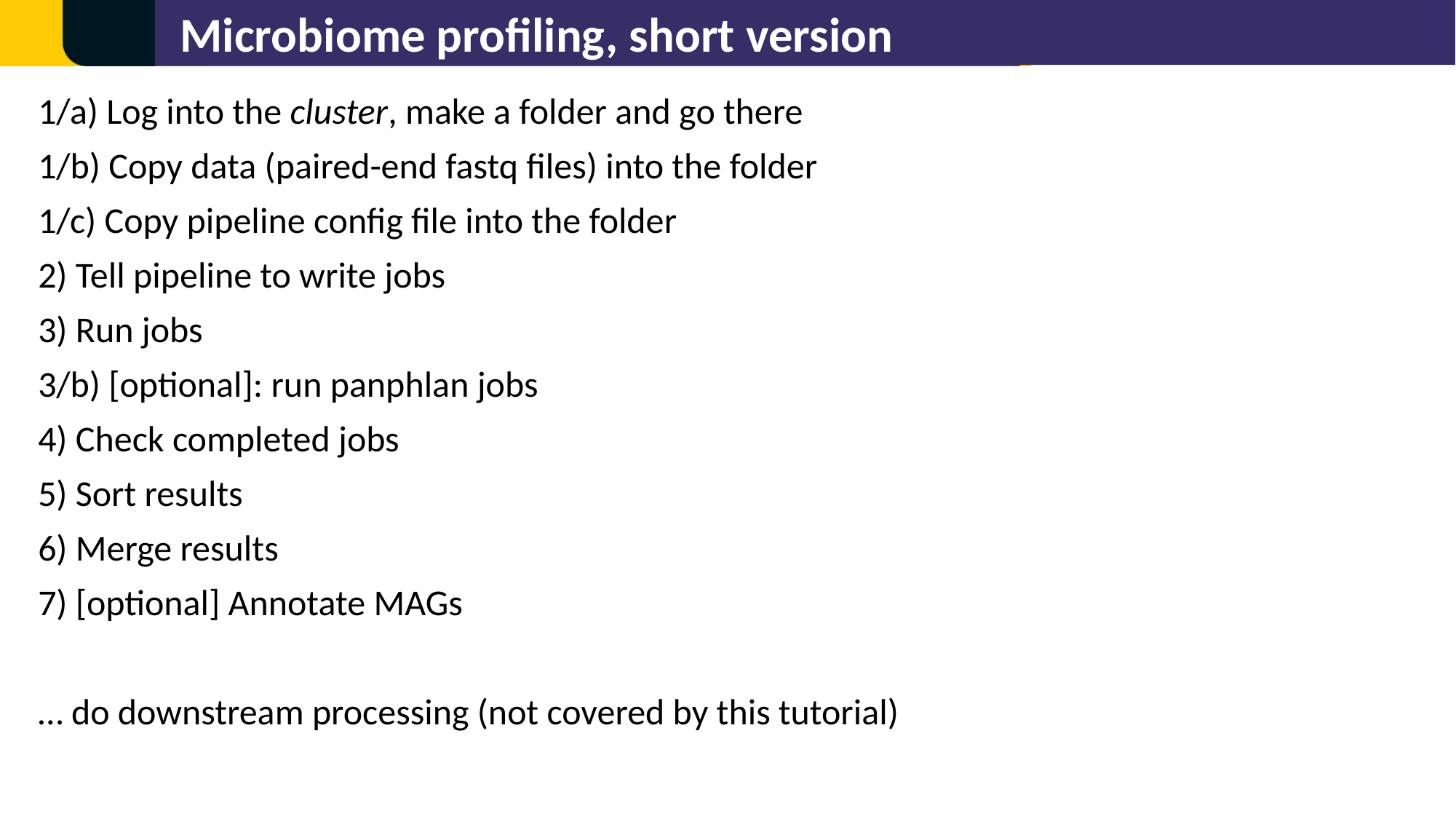

Microbiome profiling, short version
1/a) Log into the cluster, make a folder and go there
1/b) Copy data (paired-end fastq files) into the folder
1/c) Copy pipeline config file into the folder
2) Tell pipeline to write jobs
3) Run jobs
3/b) [optional]: run panphlan jobs
4) Check completed jobs
5) Sort results
6) Merge results
7) [optional] Annotate MAGs

… do downstream processing (not covered by this tutorial)